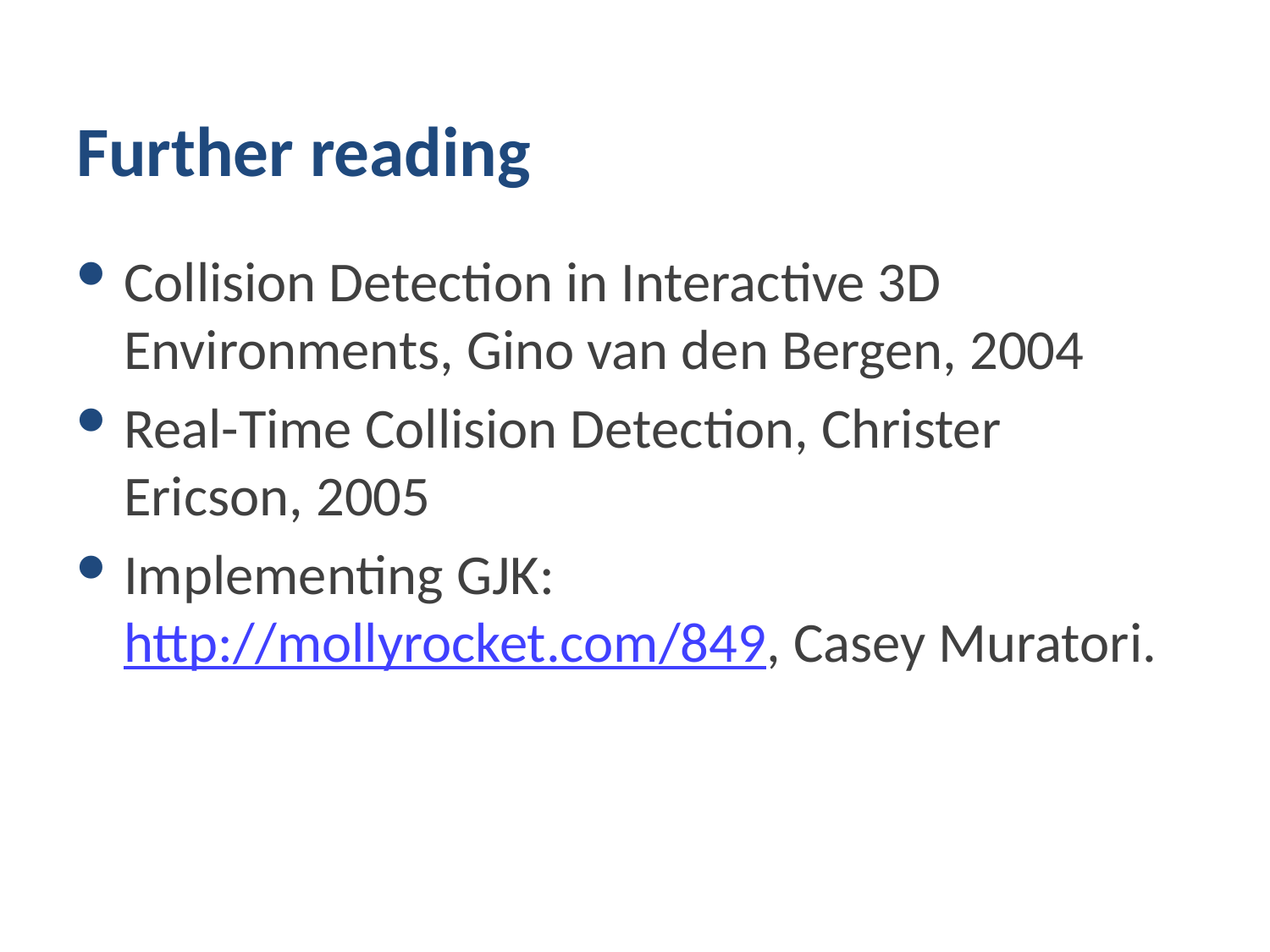

# Further reading
Collision Detection in Interactive 3D Environments, Gino van den Bergen, 2004
Real-Time Collision Detection, Christer Ericson, 2005
Implementing GJK: http://mollyrocket.com/849, Casey Muratori.